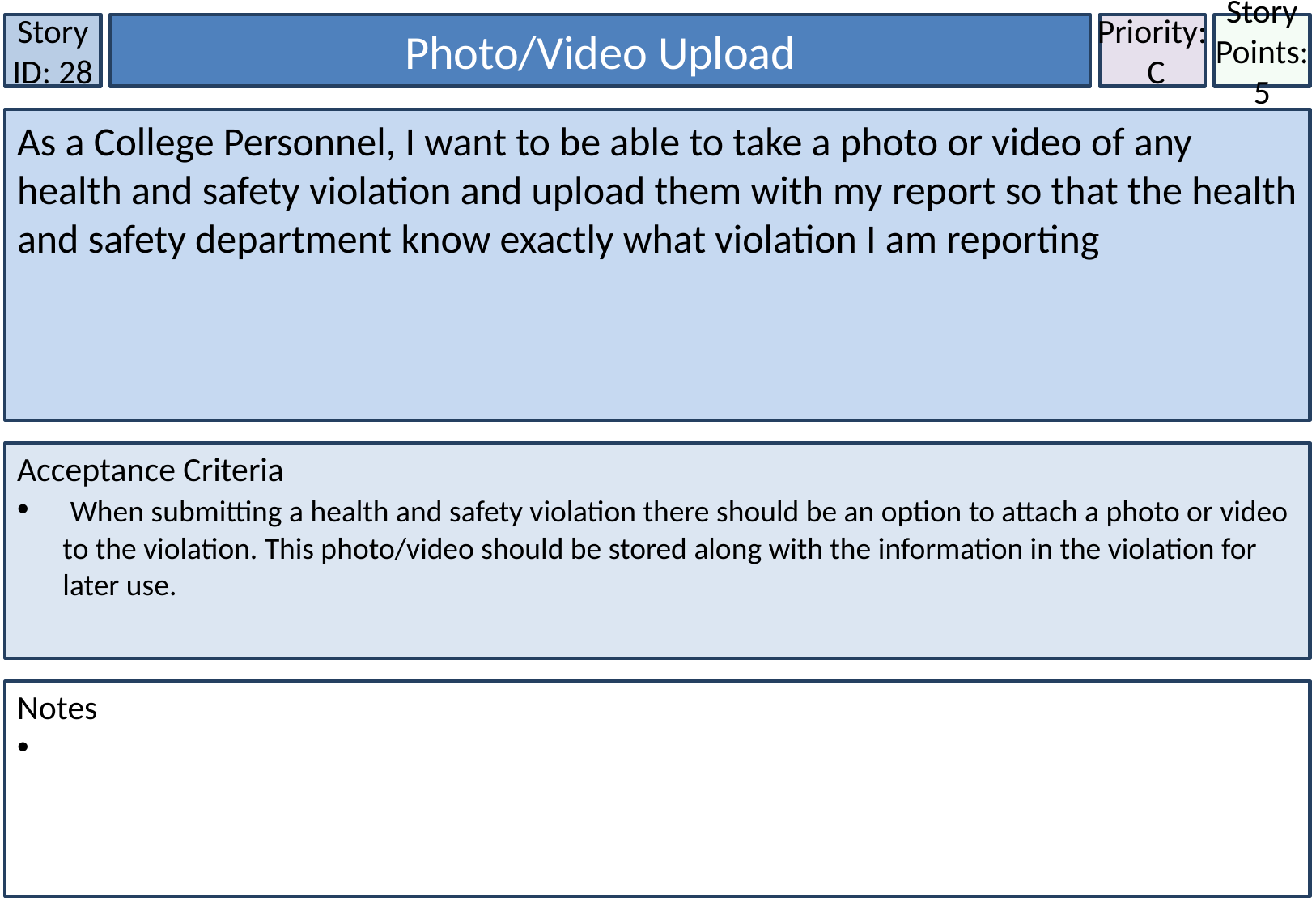

Story ID: 28
Photo/Video Upload
Priority:
 C
Story Points: 5
As a College Personnel, I want to be able to take a photo or video of any health and safety violation and upload them with my report so that the health and safety department know exactly what violation I am reporting
Acceptance Criteria
 When submitting a health and safety violation there should be an option to attach a photo or video to the violation. This photo/video should be stored along with the information in the violation for later use.
Notes